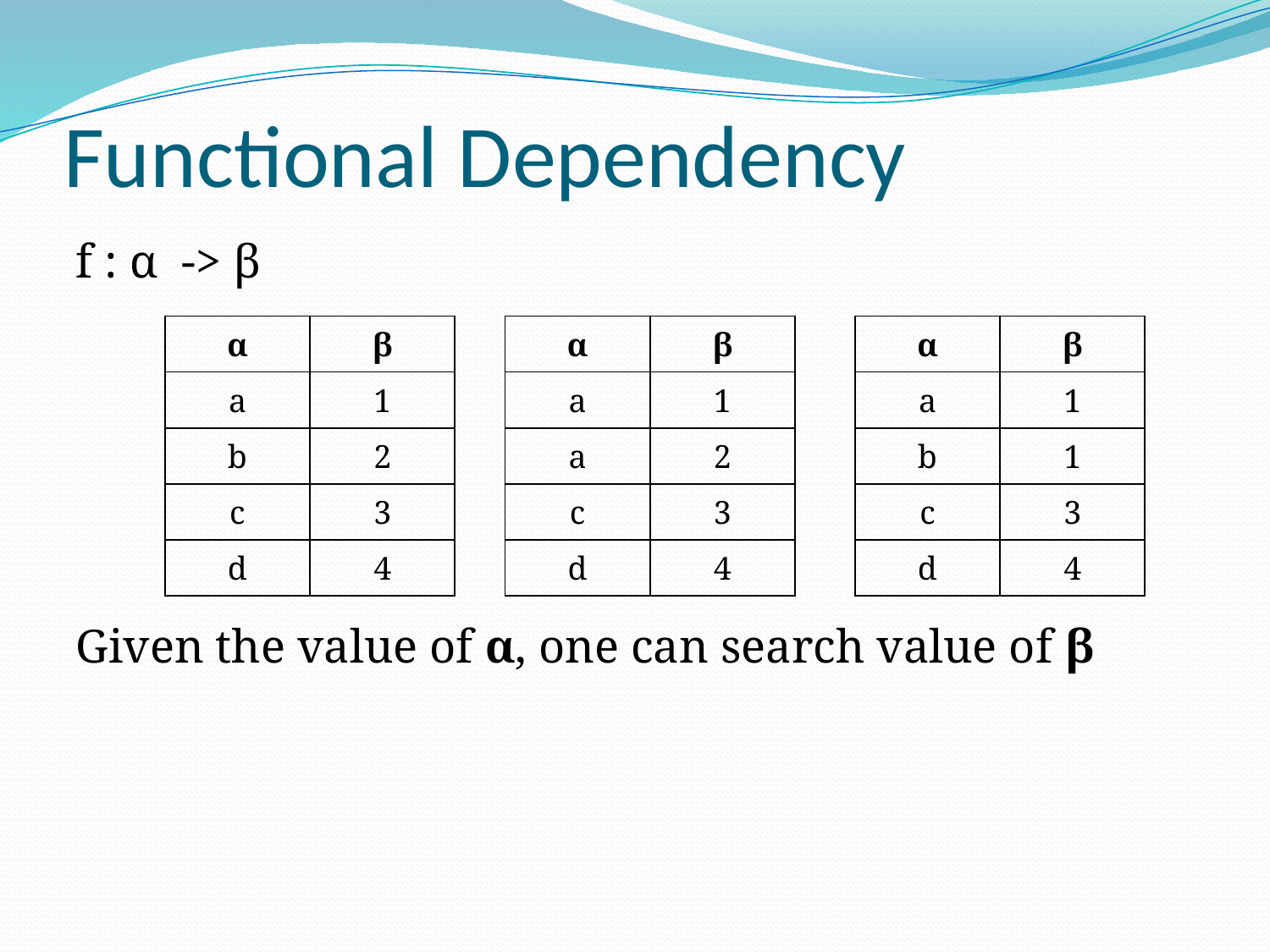

# Functional Dependency
f : α  -> β

Given the value of α, one can search value of β

| α | β |
| --- | --- |
| a | 1 |
| b | 2 |
| c | 3 |
| d | 4 |
| α | β |
| --- | --- |
| a | 1 |
| a | 2 |
| c | 3 |
| d | 4 |
| α | β |
| --- | --- |
| a | 1 |
| b | 1 |
| c | 3 |
| d | 4 |